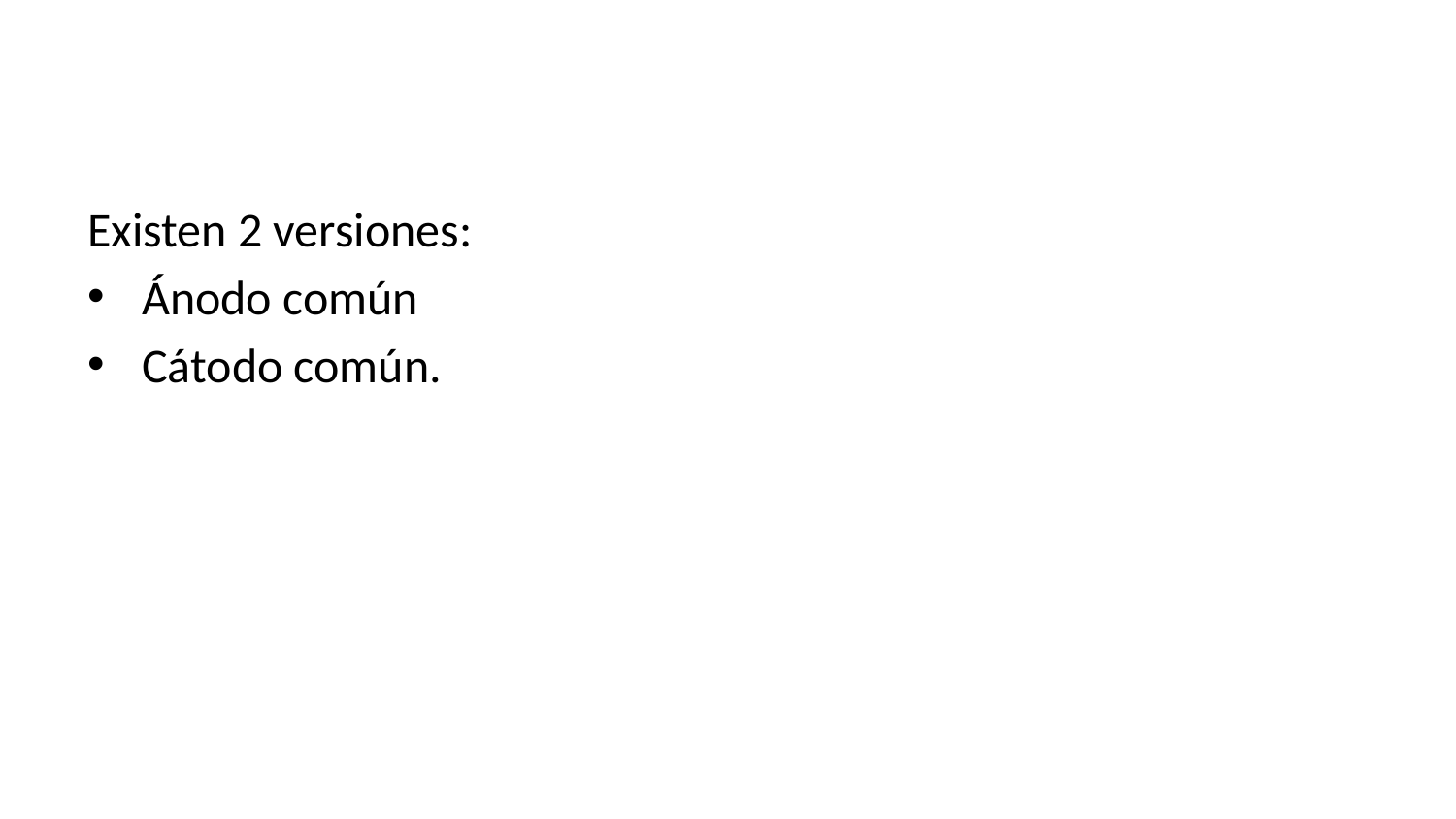

Existen 2 versiones:
Ánodo común
Cátodo común.